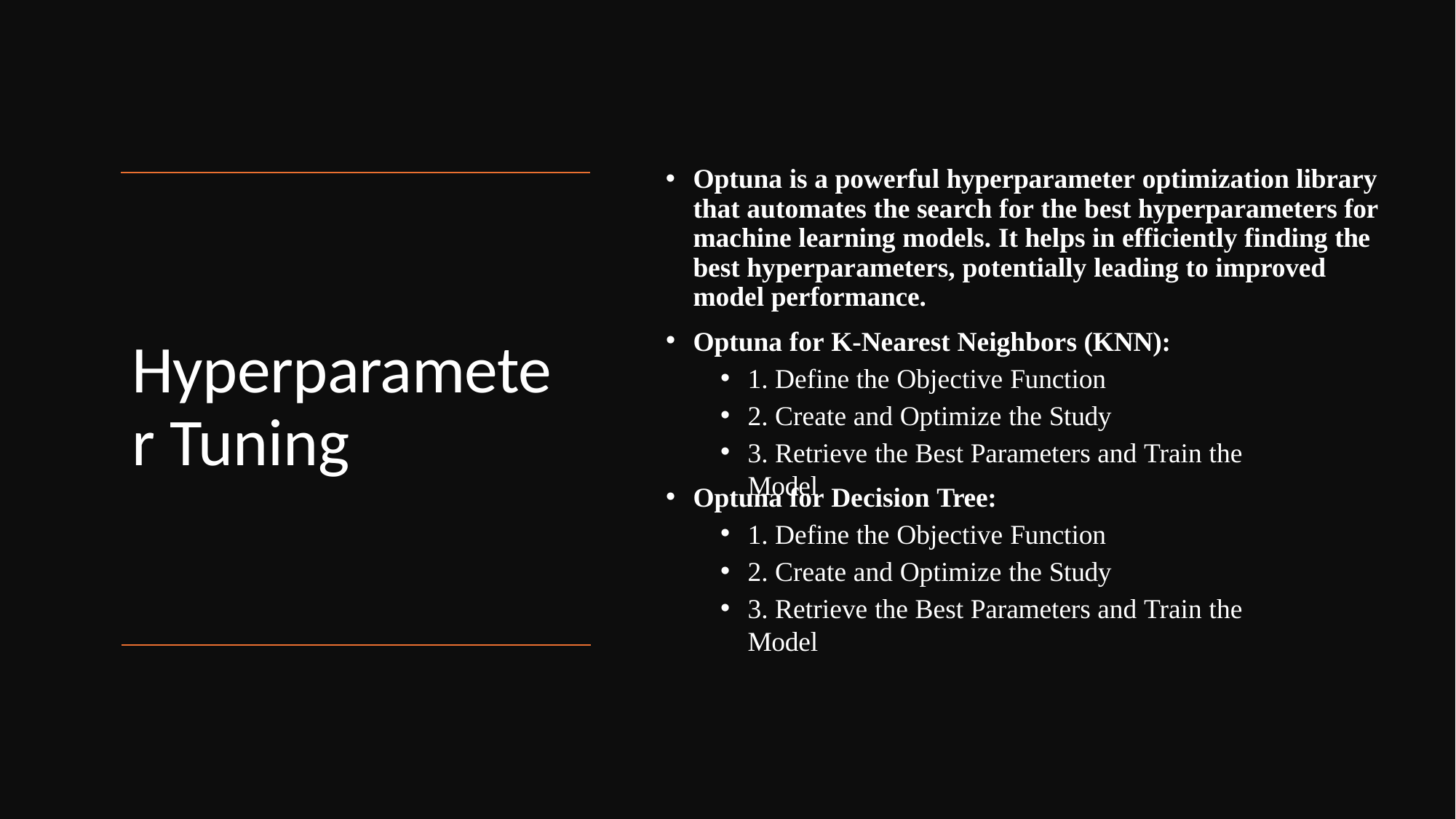

Optuna is a powerful hyperparameter optimization library that automates the search for the best hyperparameters for machine learning models. It helps in efficiently finding the best hyperparameters, potentially leading to improved model performance.
Optuna for K-Nearest Neighbors (KNN):

Hyperparamete r Tuning
1. Define the Objective Function
2. Create and Optimize the Study
3. Retrieve the Best Parameters and Train the Model
Optuna for Decision Tree:
1. Define the Objective Function
2. Create and Optimize the Study
3. Retrieve the Best Parameters and Train the Model